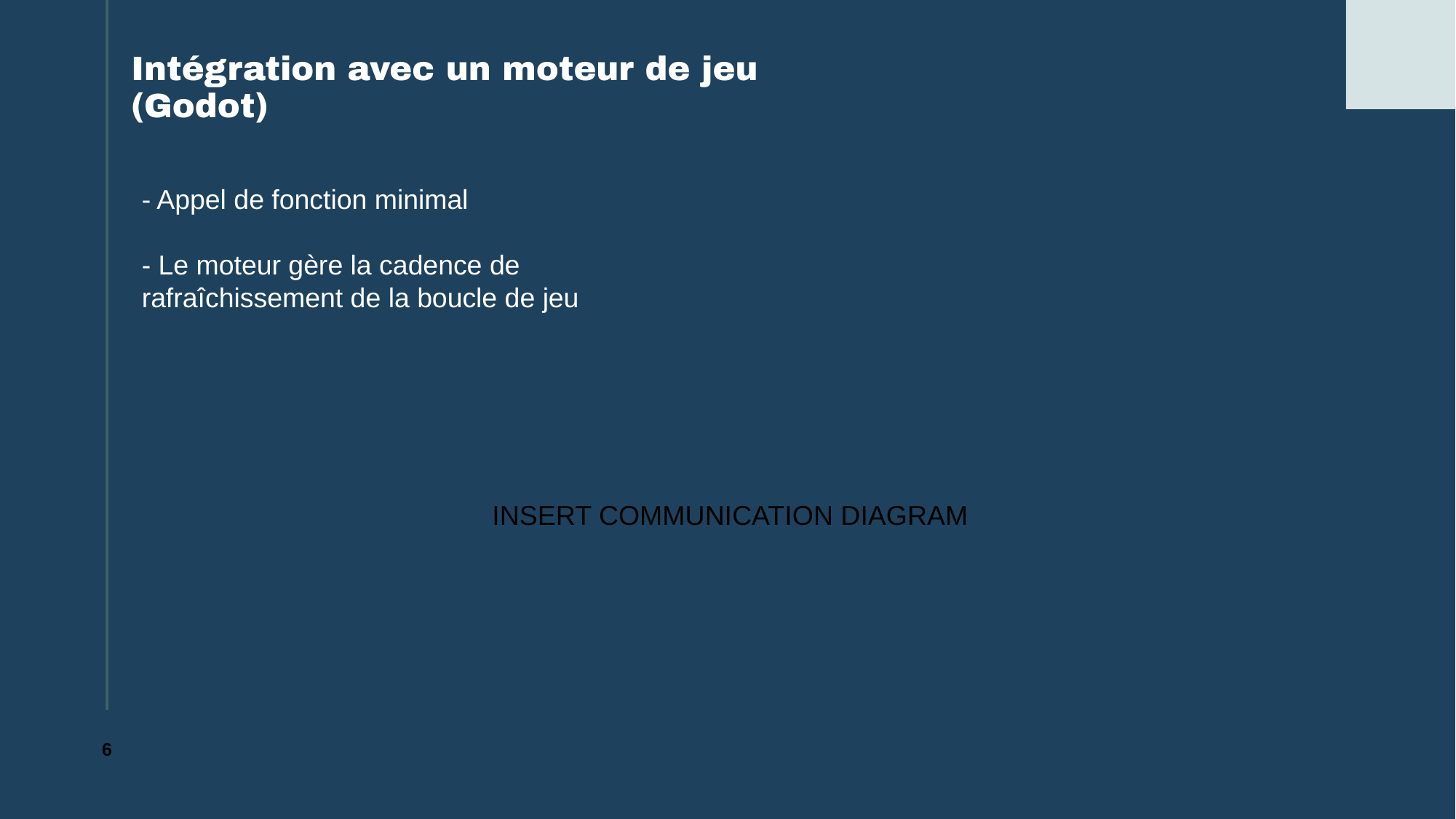

# Intégration avec un moteur de jeu (Godot)
- Appel de fonction minimal

- Le moteur gère la cadence de rafraîchissement de la boucle de jeu
INSERT COMMUNICATION DIAGRAM
6